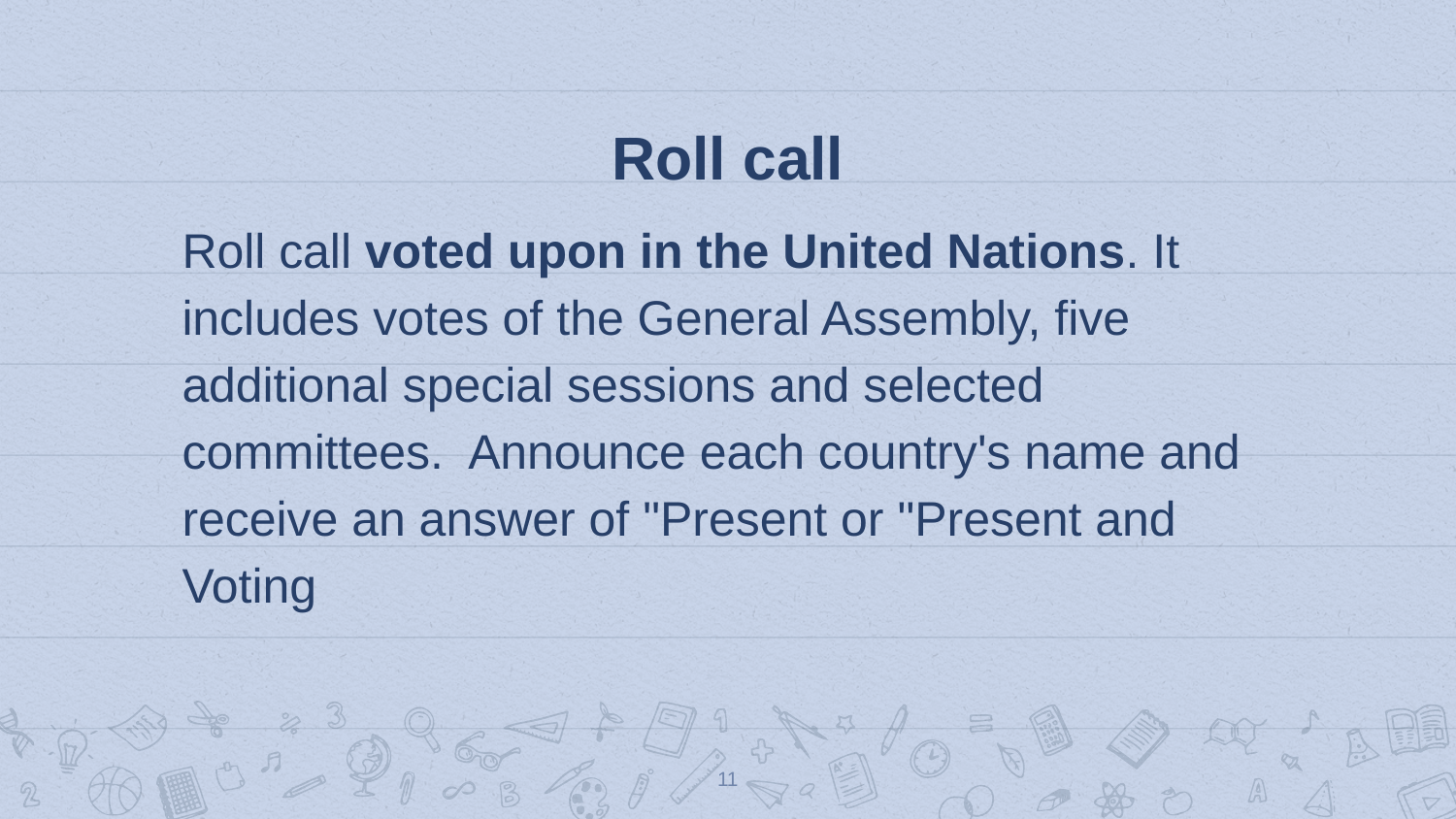

# Roll call
Roll call voted upon in the United Nations. It includes votes of the General Assembly, five additional special sessions and selected committees.  Announce each country's name and receive an answer of "Present or "Present and Voting
11